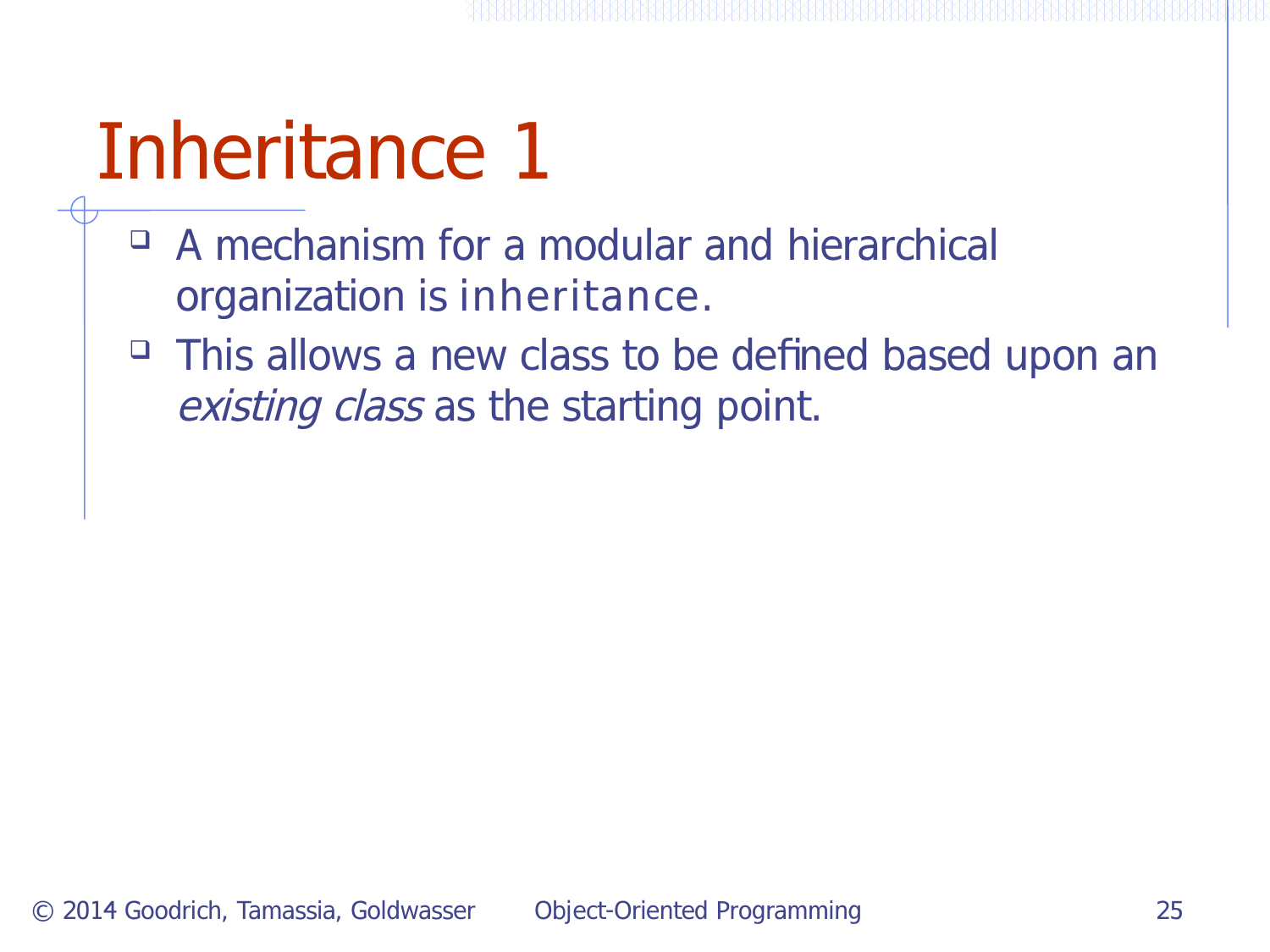

# Inheritance 1
A mechanism for a modular and hierarchical organization is inheritance.
This allows a new class to be defined based upon an existing class as the starting point.
© 2014 Goodrich, Tamassia, Goldwasser
Object-Oriented Programming
25